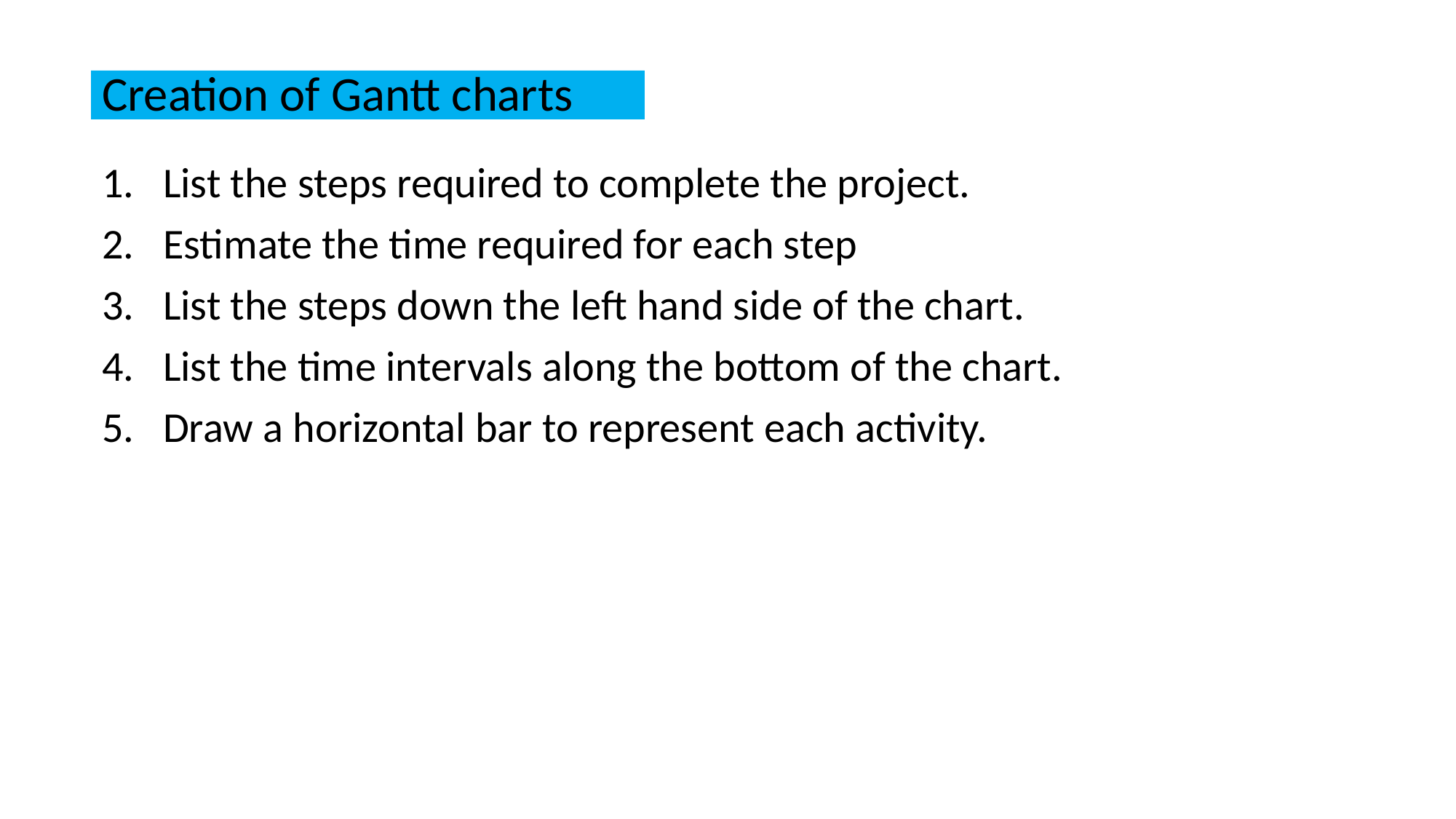

# Creation of Gantt charts
List the steps required to complete the project.
Estimate the time required for each step
List the steps down the left hand side of the chart.
List the time intervals along the bottom of the chart.
Draw a horizontal bar to represent each activity.